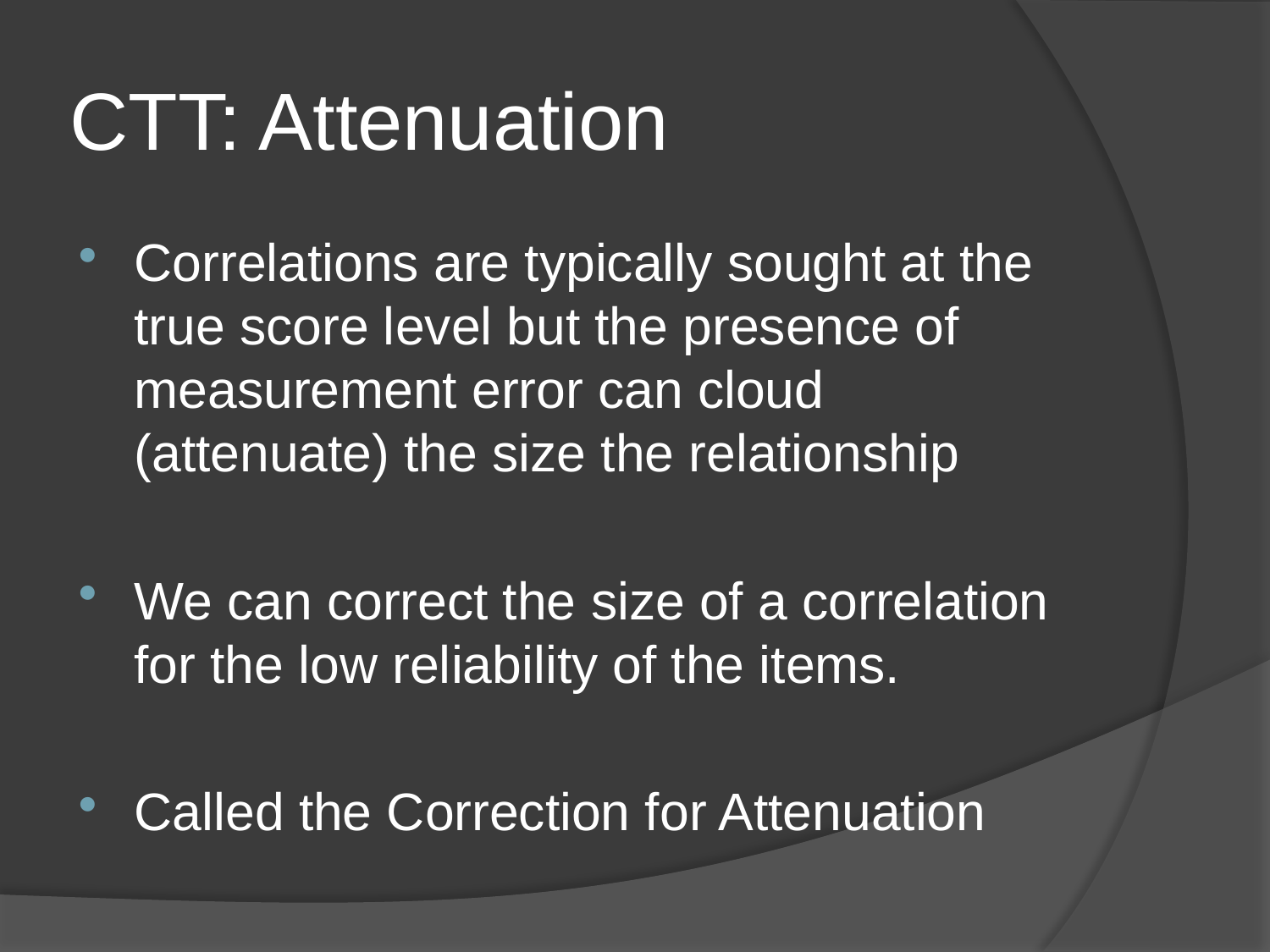

# CTT: Attenuation
Correlations are typically sought at the true score level but the presence of measurement error can cloud (attenuate) the size the relationship

We can correct the size of a correlation for the low reliability of the items.

Called the Correction for Attenuation